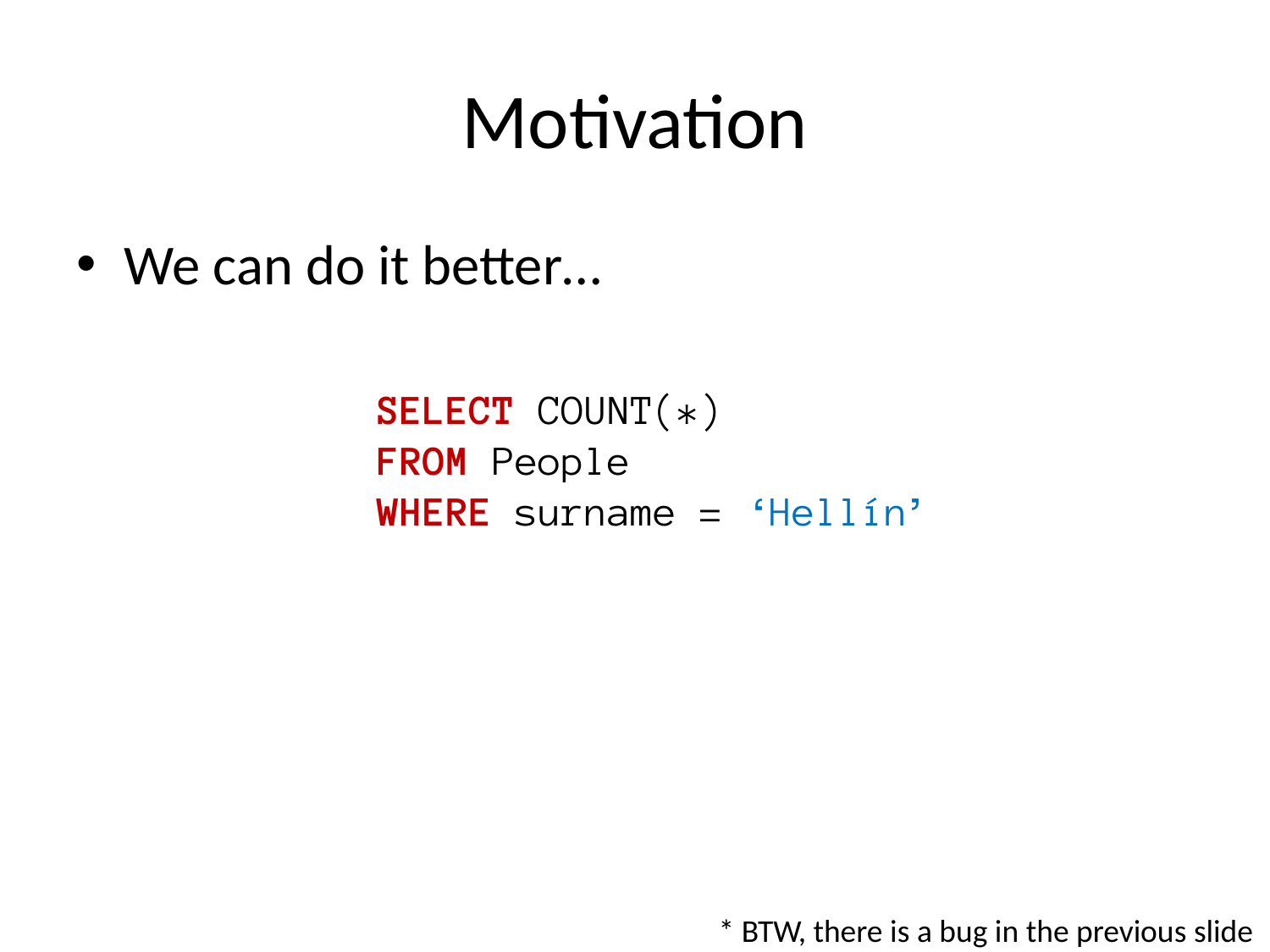

# Motivation
We can do it better…

SELECT COUNT(*)
FROM People
WHERE surname = ‘Hellín’
* BTW, there is a bug in the previous slide